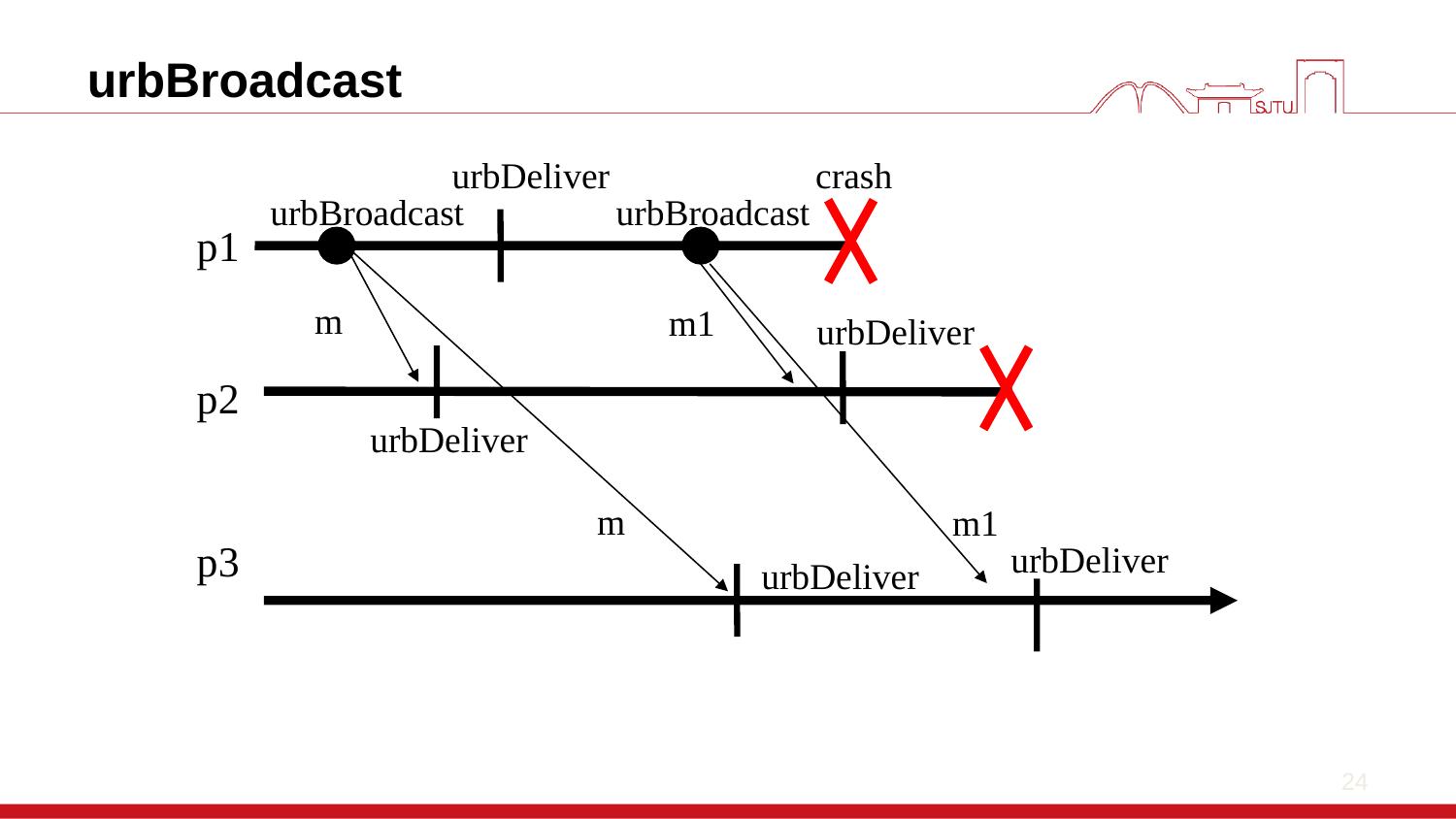

24
# urbBroadcast
urbDeliver
crash
urbBroadcast
urbBroadcast

p1

m
m1
urbDeliver

p2

urbDeliver
m
m1
p3
urbDeliver
urbDeliver